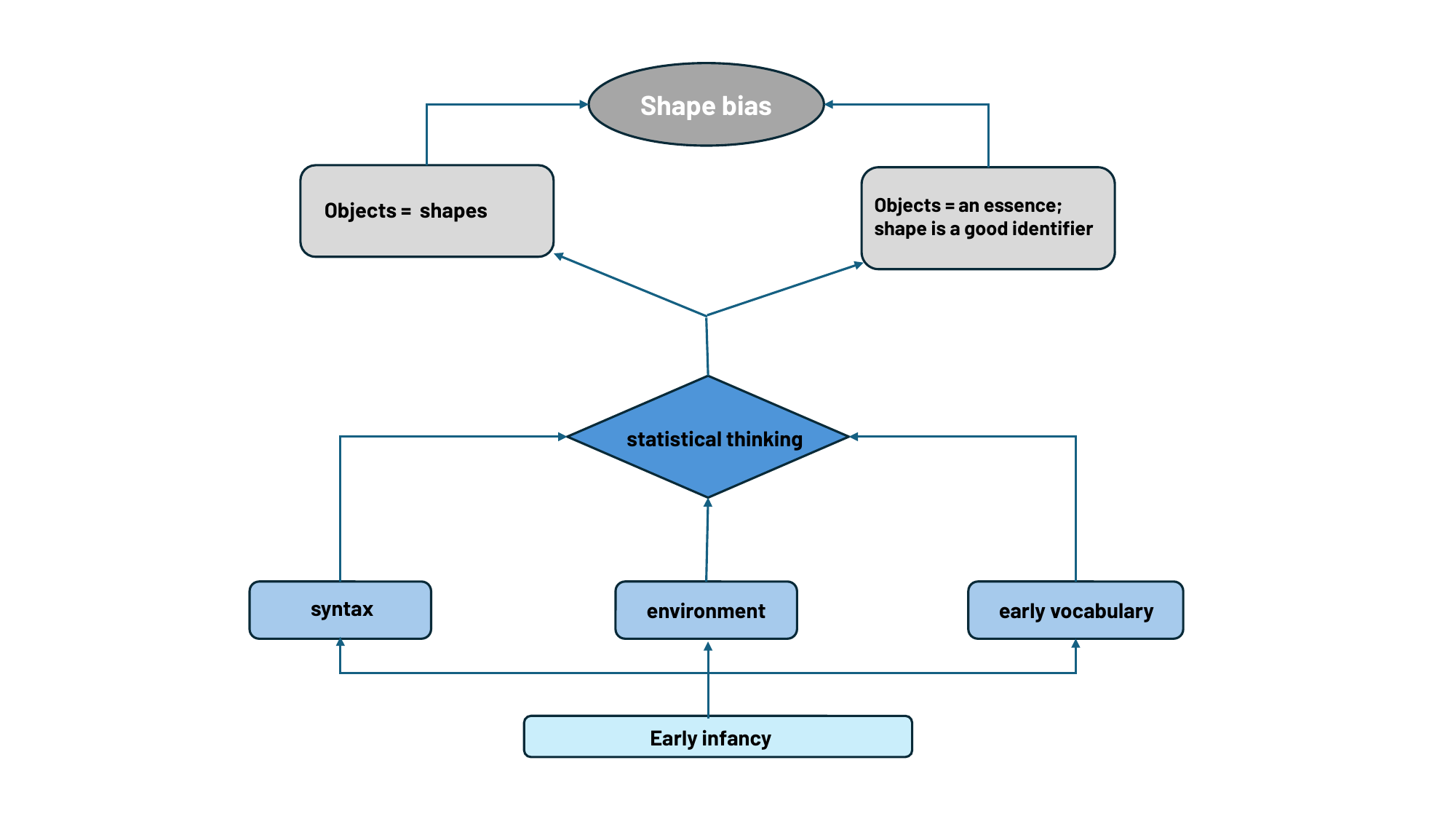

Shape bias

Objects = an essence; shape is a good identifier
Objects =  shapes

statistical thinking

syntax
environment
early vocabulary

Early infancy